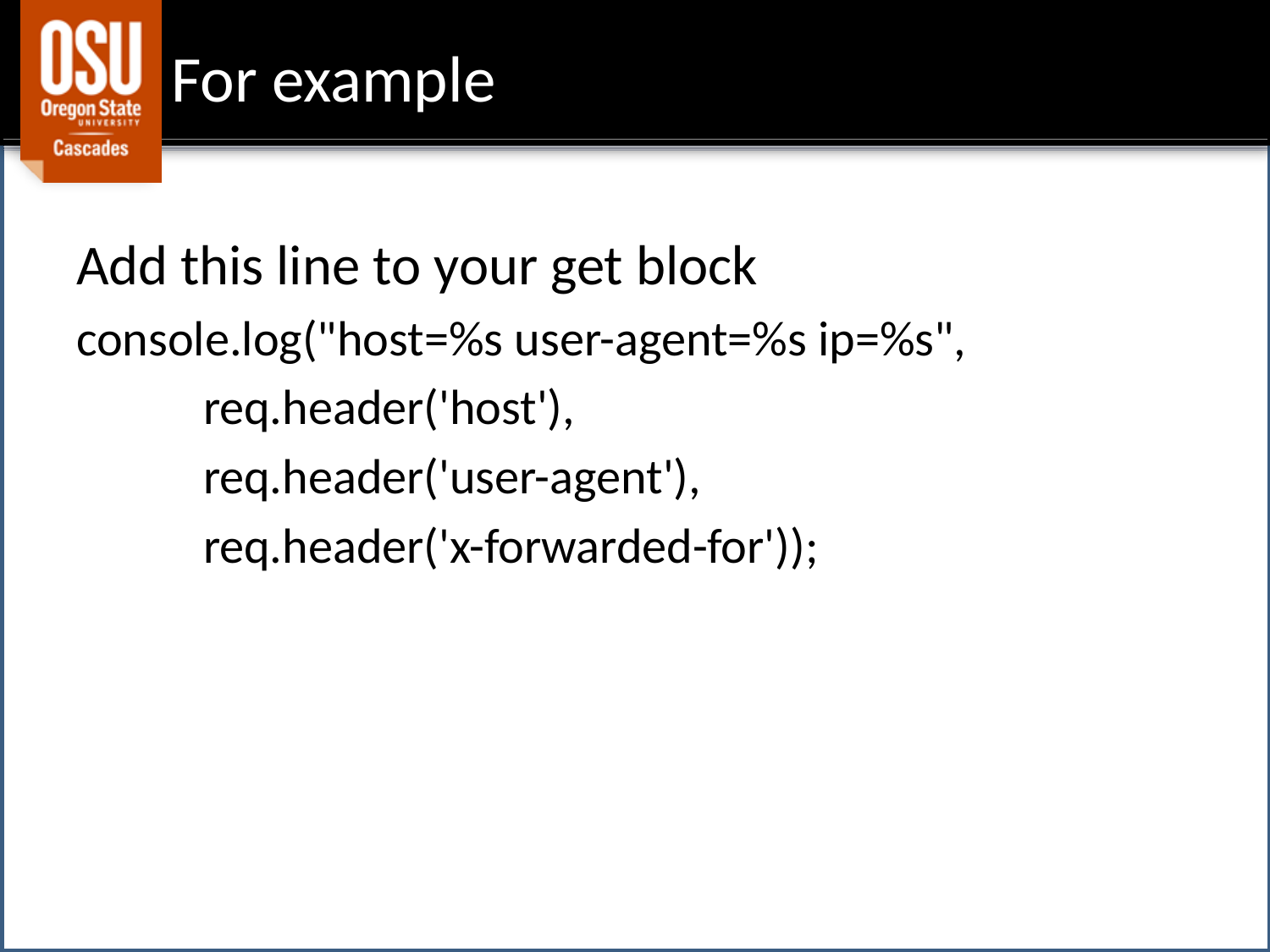

# For example
Add this line to your get block
console.log("host=%s user-agent=%s ip=%s",
	req.header('host'),
	req.header('user-agent'),
	req.header('x-forwarded-for'));